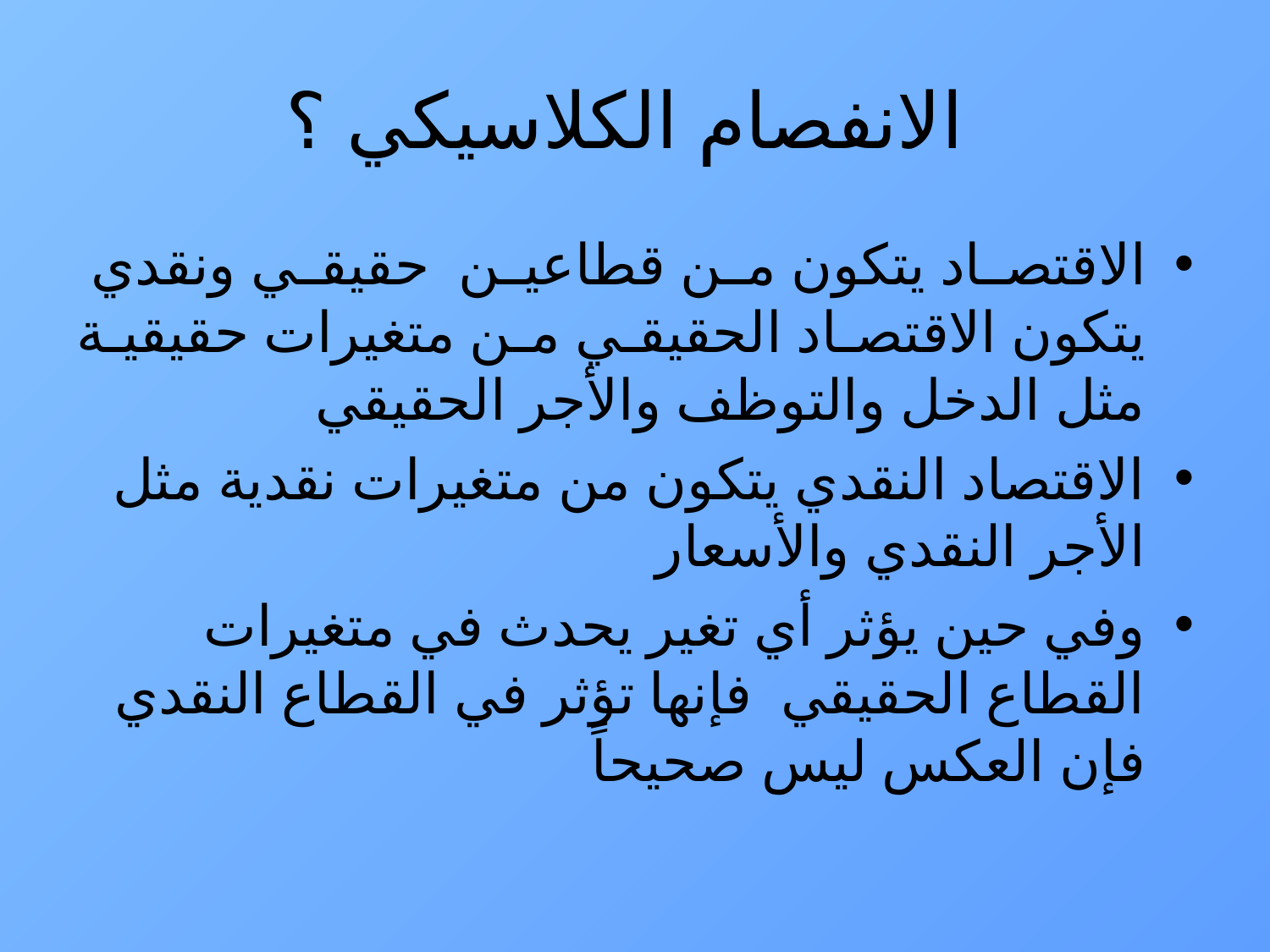

# الانفصام الكلاسيكي ؟
الاقتصاد يتكون من قطاعين  حقيقي ونقدي  يتكون الاقتصاد الحقيقي من متغيرات حقيقية مثل الدخل والتوظف والأجر الحقيقي
الاقتصاد النقدي يتكون من متغيرات نقدية مثل الأجر النقدي والأسعار
وفي حين يؤثر أي تغير يحدث في متغيرات القطاع الحقيقي  فإنها تؤثر في القطاع النقدي فإن العكس ليس صحيحاً